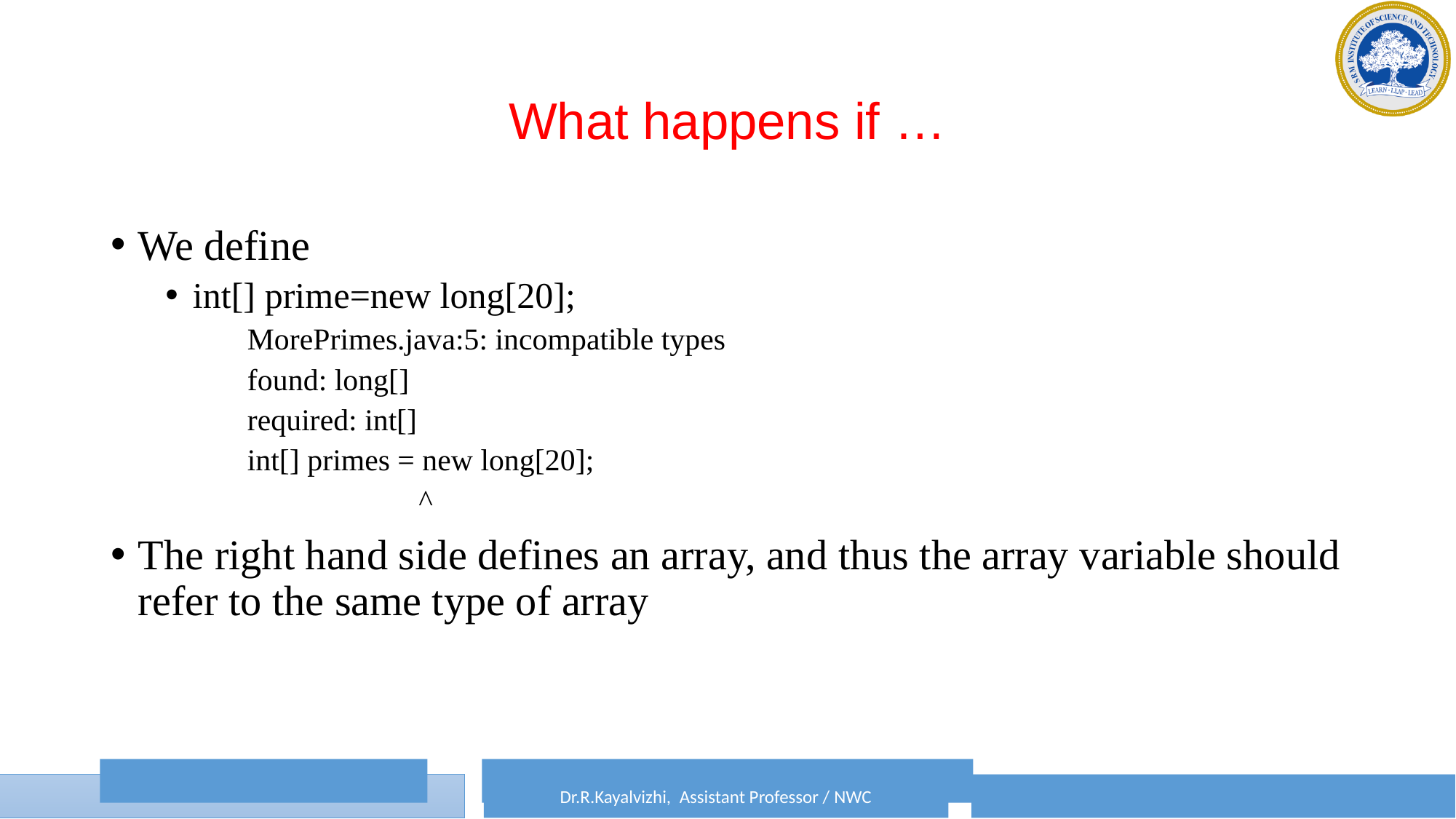

# What happens if …
We define
int[] prime=new long[20];
	MorePrimes.java:5: incompatible types
	found: long[]
	required: int[]
	int[] primes = new long[20];
                          ^
The right hand side defines an array, and thus the array variable should refer to the same type of array

Dr.P.Rama,  Assistant Professor / SRM CTECH
Dr.R.Kayalvizhi,  Assistant Professor / NWC

125